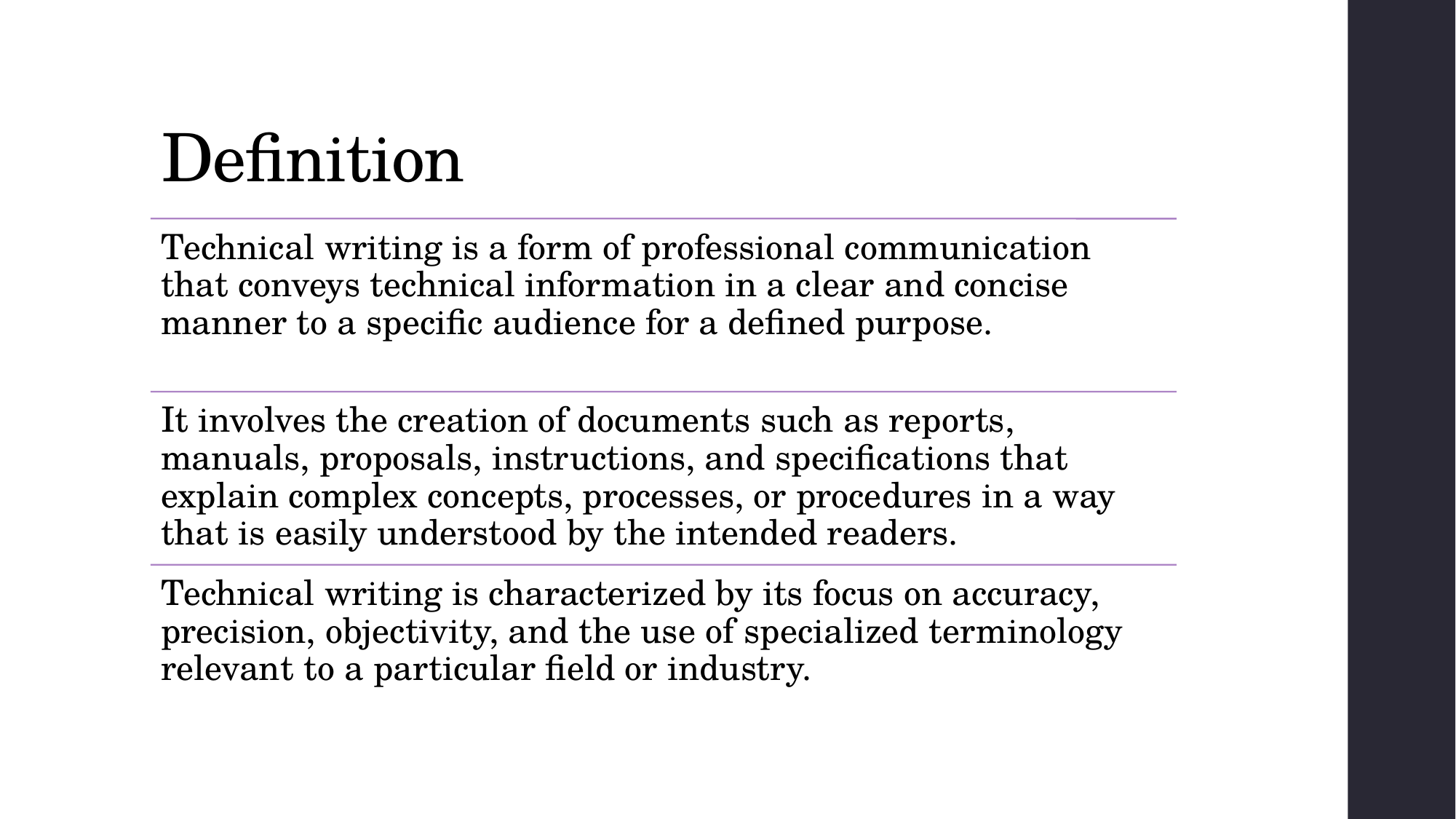

# Definition
Technical writing is a form of professional communication that conveys technical information in a clear and concise manner to a specific audience for a defined purpose.
It involves the creation of documents such as reports, manuals, proposals, instructions, and specifications that explain complex concepts, processes, or procedures in a way that is easily understood by the intended readers.
Technical writing is characterized by its focus on accuracy, precision, objectivity, and the use of specialized terminology relevant to a particular field or industry.